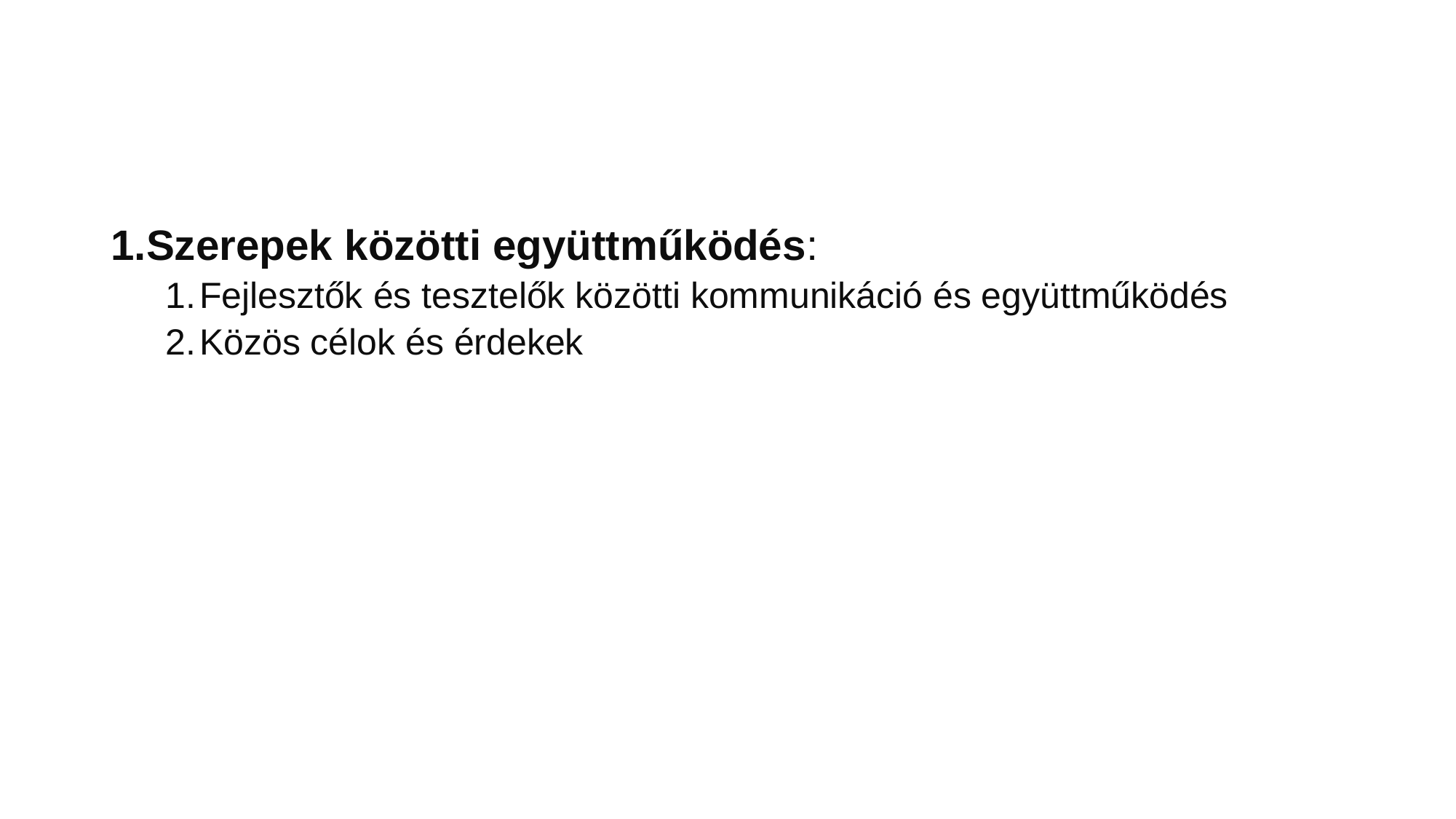

#
Szerepek közötti együttműködés:
Fejlesztők és tesztelők közötti kommunikáció és együttműködés
Közös célok és érdekek